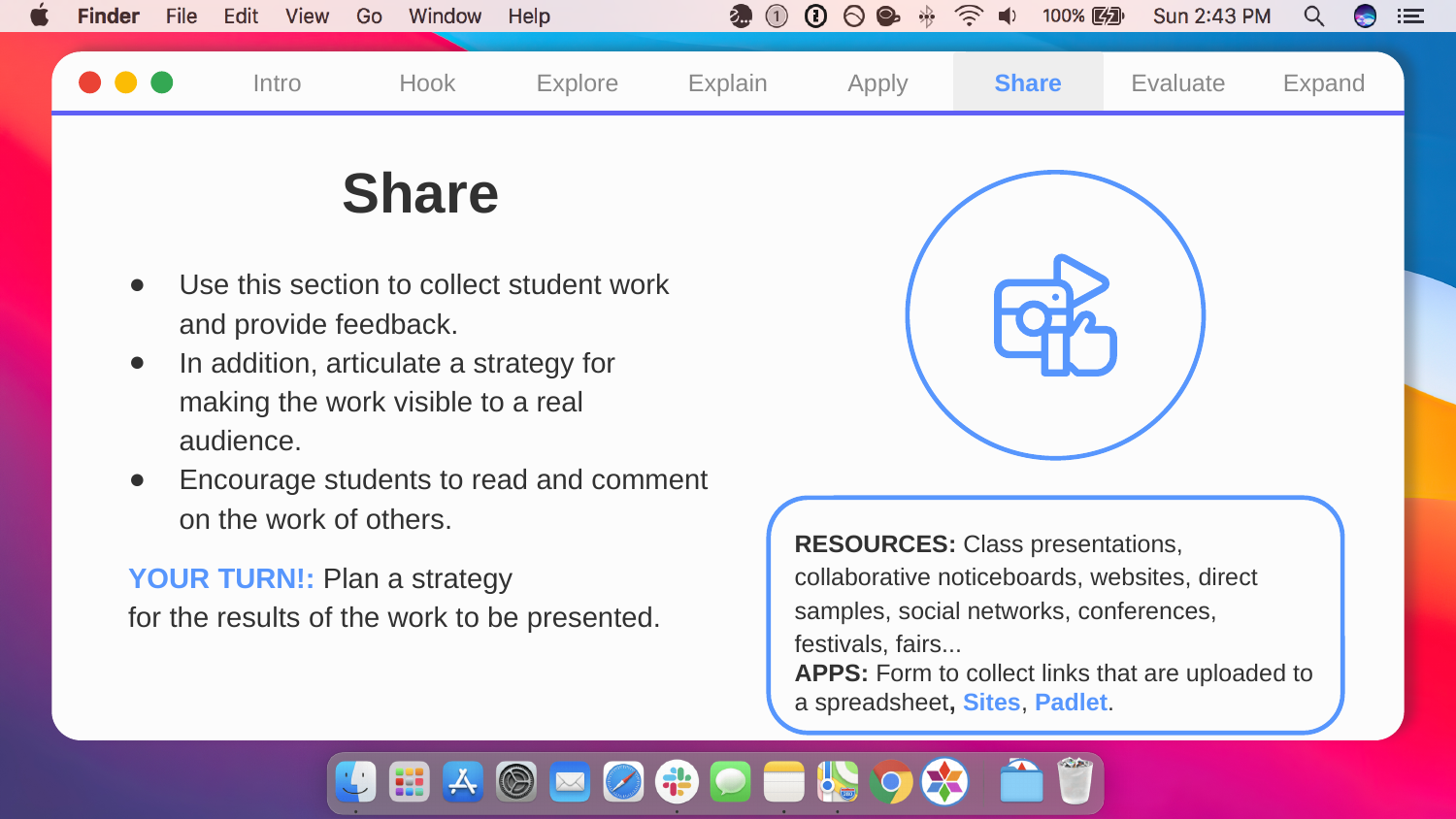

Intro
Hook
Explore
Explain
Apply
Share
Evaluate
Expand

# Share

Use this section to collect student work and provide feedback.
In addition, articulate a strategy for making the work visible to a real audience.
Encourage students to read and comment on the work of others.
YOUR TURN!: Plan a strategy
for the results of the work to be presented.

RESOURCES: Class presentations, collaborative noticeboards, websites, direct samples, social networks, conferences, festivals, fairs...
APPS: Form to collect links that are uploaded to a spreadsheet, Sites, Padlet.